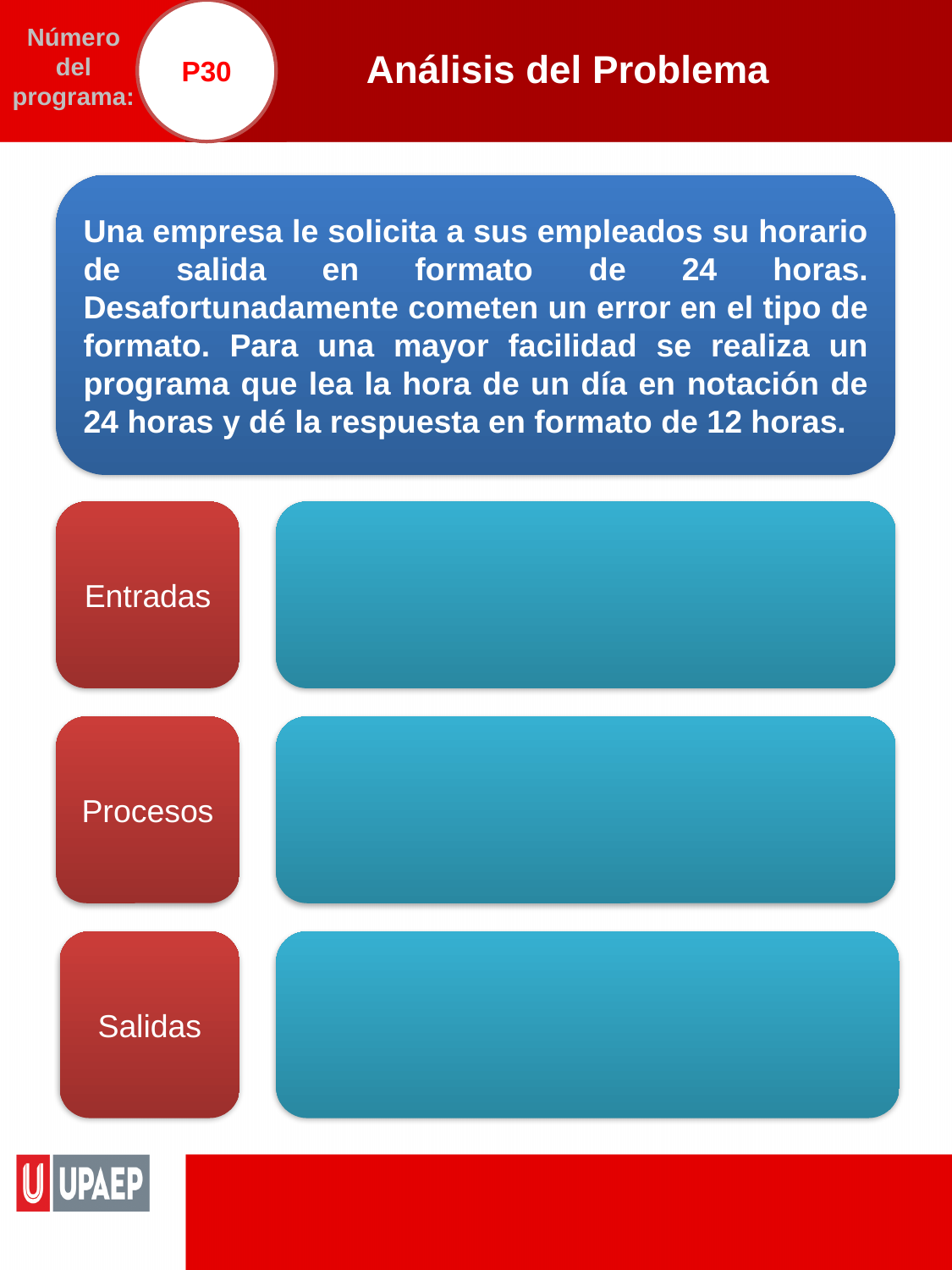

P30
# Análisis del Problema
Número del programa:
Una empresa le solicita a sus empleados su horario de salida en formato de 24 horas. Desafortunadamente cometen un error en el tipo de formato. Para una mayor facilidad se realiza un programa que lea la hora de un día en notación de 24 horas y dé la respuesta en formato de 12 horas.

Entradas

Procesos

Salidas